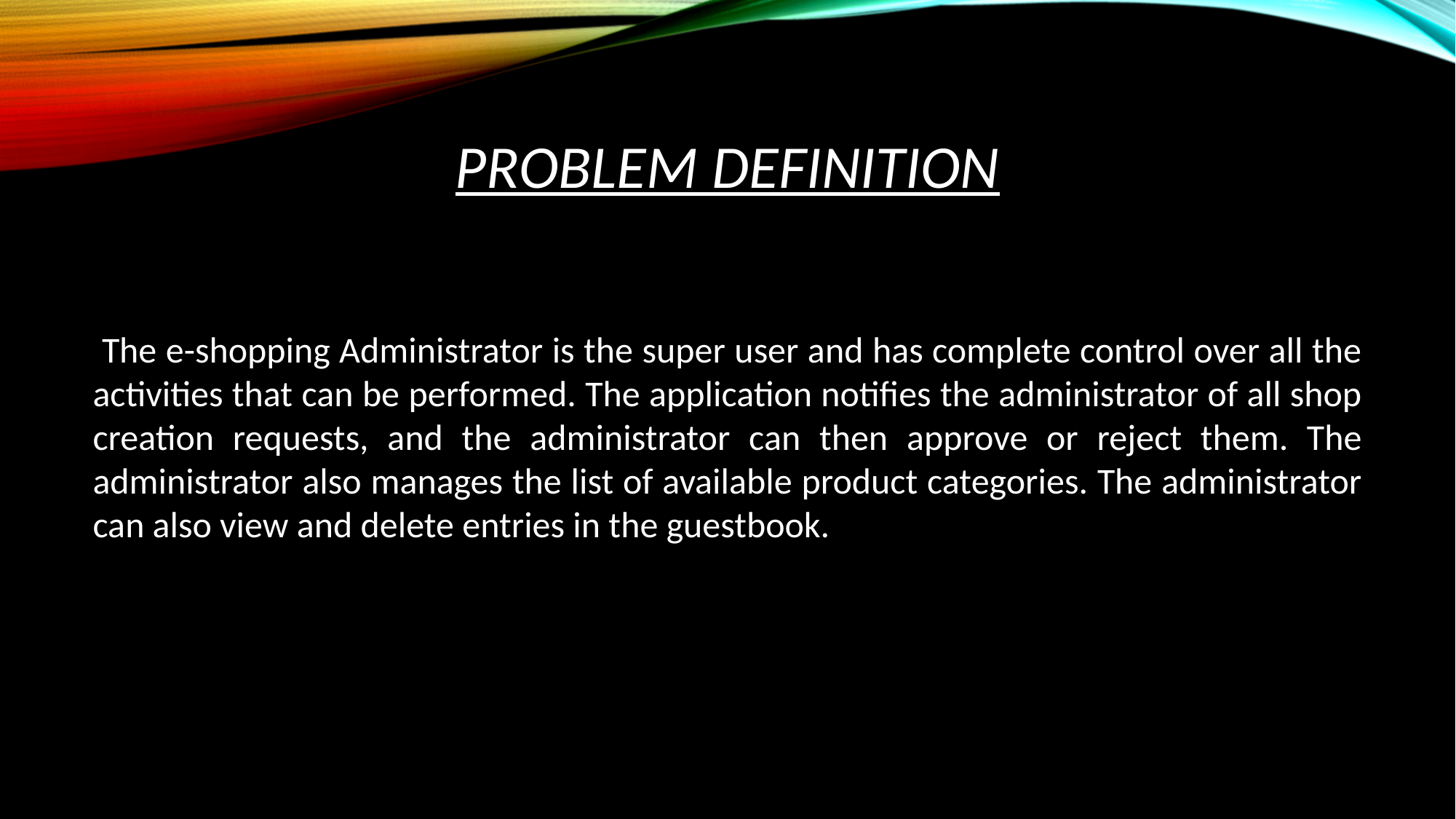

# Problem Definition

 The e-shopping Administrator is the super user and has complete control over all the activities that can be performed. The application notifies the administrator of all shop creation requests, and the administrator can then approve or reject them. The administrator also manages the list of available product categories. The administrator can also view and delete entries in the guestbook.